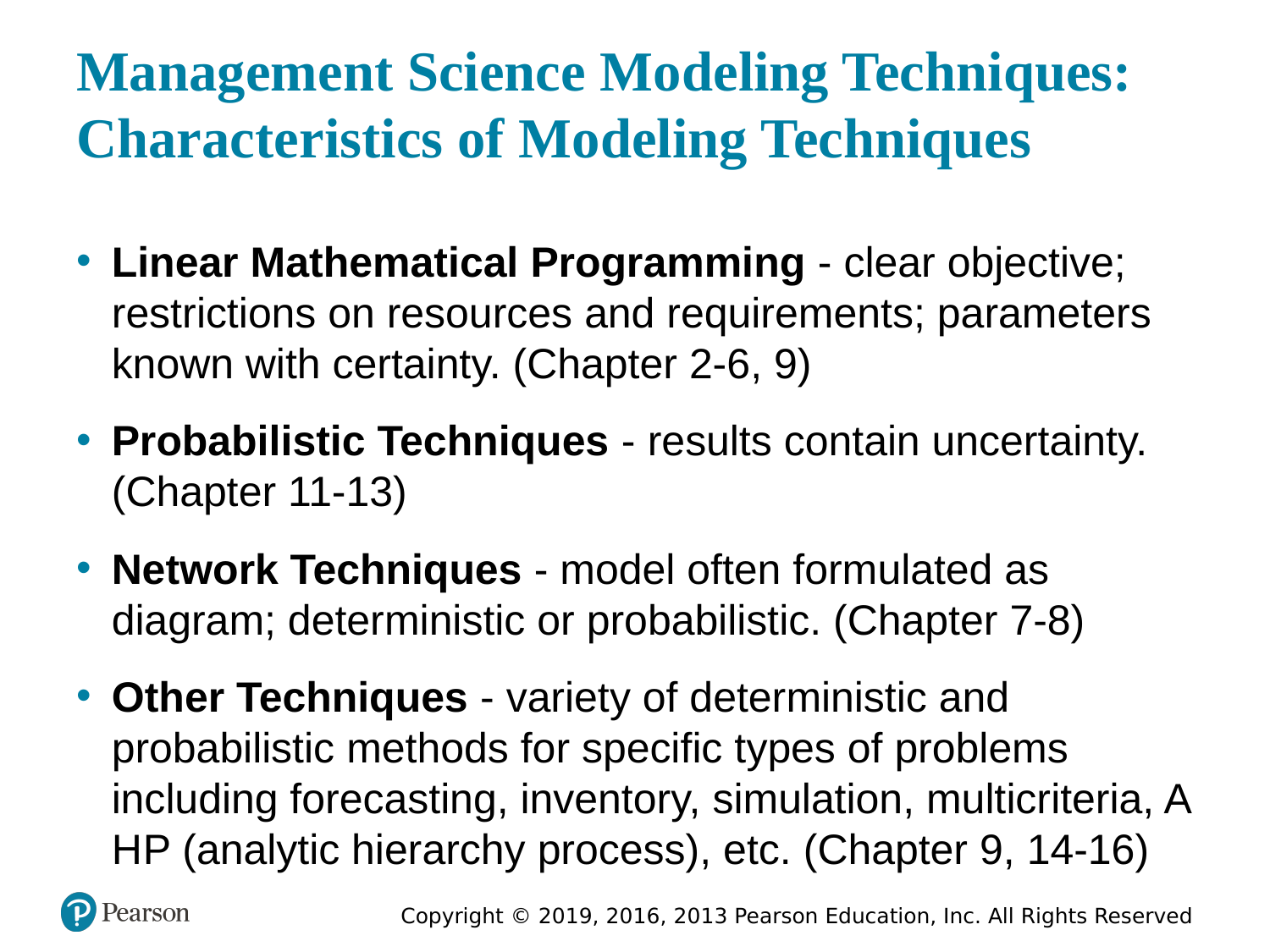

# Management Science Modeling Techniques: Characteristics of Modeling Techniques
Linear Mathematical Programming - clear objective; restrictions on resources and requirements; parameters known with certainty. (Chapter 2-6, 9)
Probabilistic Techniques - results contain uncertainty. (Chapter 11-13)
Network Techniques - model often formulated as diagram; deterministic or probabilistic. (Chapter 7-8)
Other Techniques - variety of deterministic and probabilistic methods for specific types of problems including forecasting, inventory, simulation, multicriteria, A  H  P (analytic hierarchy process), etc. (Chapter 9, 14-16)